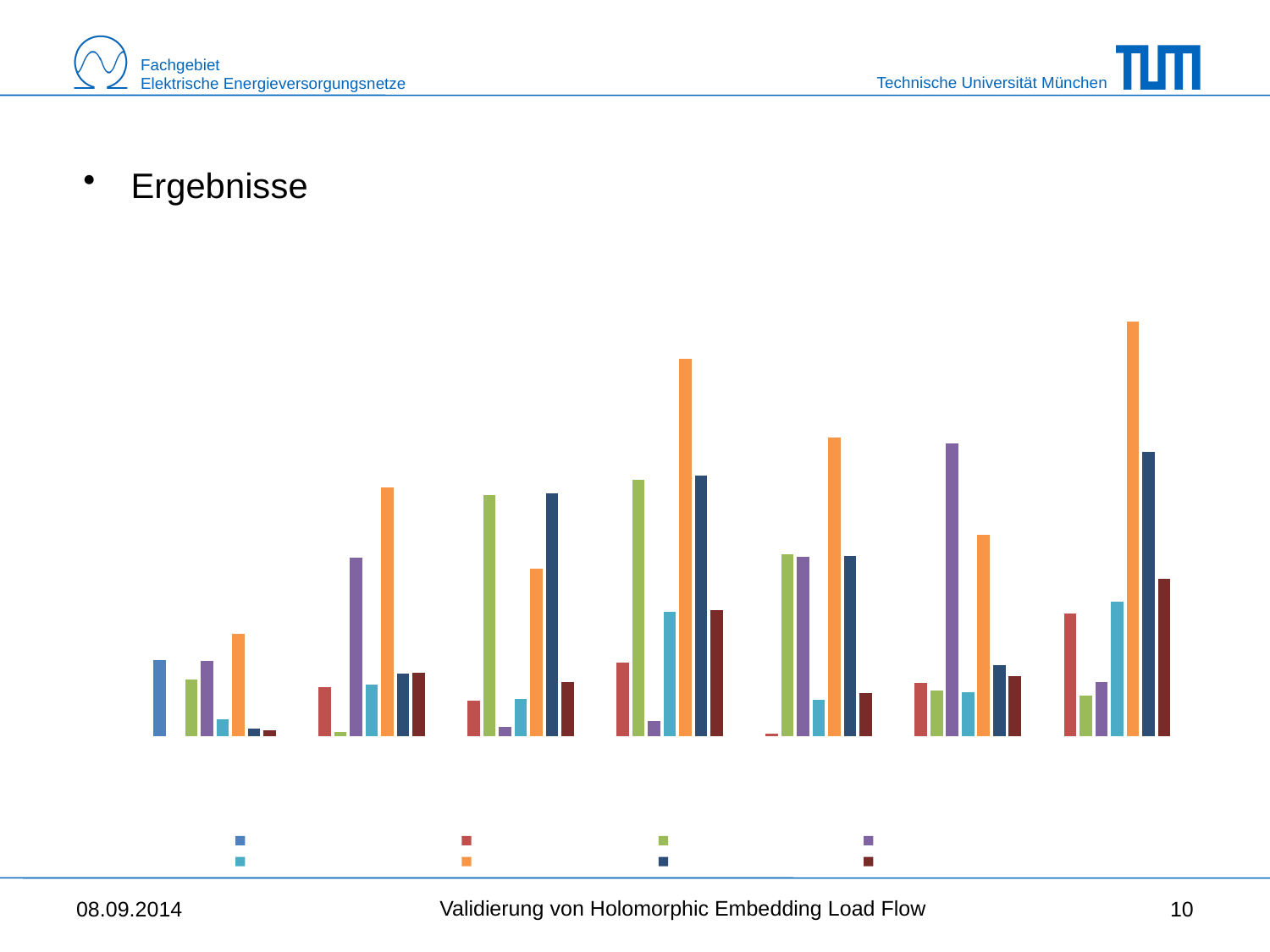

Ergebnisse

### Chart: Berechnungsdauer normiert auf das jeweils schnellste Verfahren

| Category | Knotenpunktpotentialverfahren | Stromiteration | Newton-Raphson | Fast-decoupled-load-flow | HELM, doppelte Genauigkeit | HELM, höhere Genaugikeit | HELM mit Newton-Raphson | HELM mit Stromiteration |
|---|---|---|---|---|---|---|---|---|
| 2 Knoten | 4.9078866924801305 | 1.0 | 3.2511265086158097 | 4.841235876185948 | 1.4268278875982159 | 8.380805198922175 | 1.1836944953920703 | 1.148551955256663 |
| 5 Knoten mit Masse | 1.0 | 2.7905925119415564 | 1.1090896319190784 | 40.630619556055066 | 2.924056968249508 | 175.49993853610565 | 3.7172573054228715 | 3.72937447316662 |
| 2 Knoten mit PV | 1.0 | 2.088376944758861 | 149.29267372439355 | 1.2121091062432032 | 2.1813702643318464 | 32.683511995916284 | 154.68648600661385 | 3.1167854051534722 |
| 3 Knoten mit 2 PV | 1.0 | 4.625431999540731 | 205.18652046615762 | 1.3786095642689016 | 13.219300763534072 | 2524.958906940697 | 224.23213732131578 | 13.706860324932544 |
| 3 Knoten mit PV und PQ | 1.0 | 1.069022235521681 | 43.68959258672518 | 41.82244048981124 | 2.1303483871472464 | 494.0963604466271 | 42.065693459208795 | 2.4728661702839236 |
| 3 Knoten mit unsymmetrischer Admittanzmatrix und PQ | 1.0 | 3.0533377929053453 | 2.5909260825938967 | 434.64448029590574 | 2.5275149034961735 | 65.59529383988824 | 4.396698605072107 | 3.4937533200857813 |
| 3 Knoten mit unsymmetrischer Admittanzmatrix und PV | 1.0 | 12.828828482448383 | 2.3483025106693836 | 3.1105771079241795 | 16.390076511976623 | 5534.7917067169055 | 368.77744242377634 | 26.441789380599023 |
Validierung von Holomorphic Embedding Load Flow

08.09.2014
10